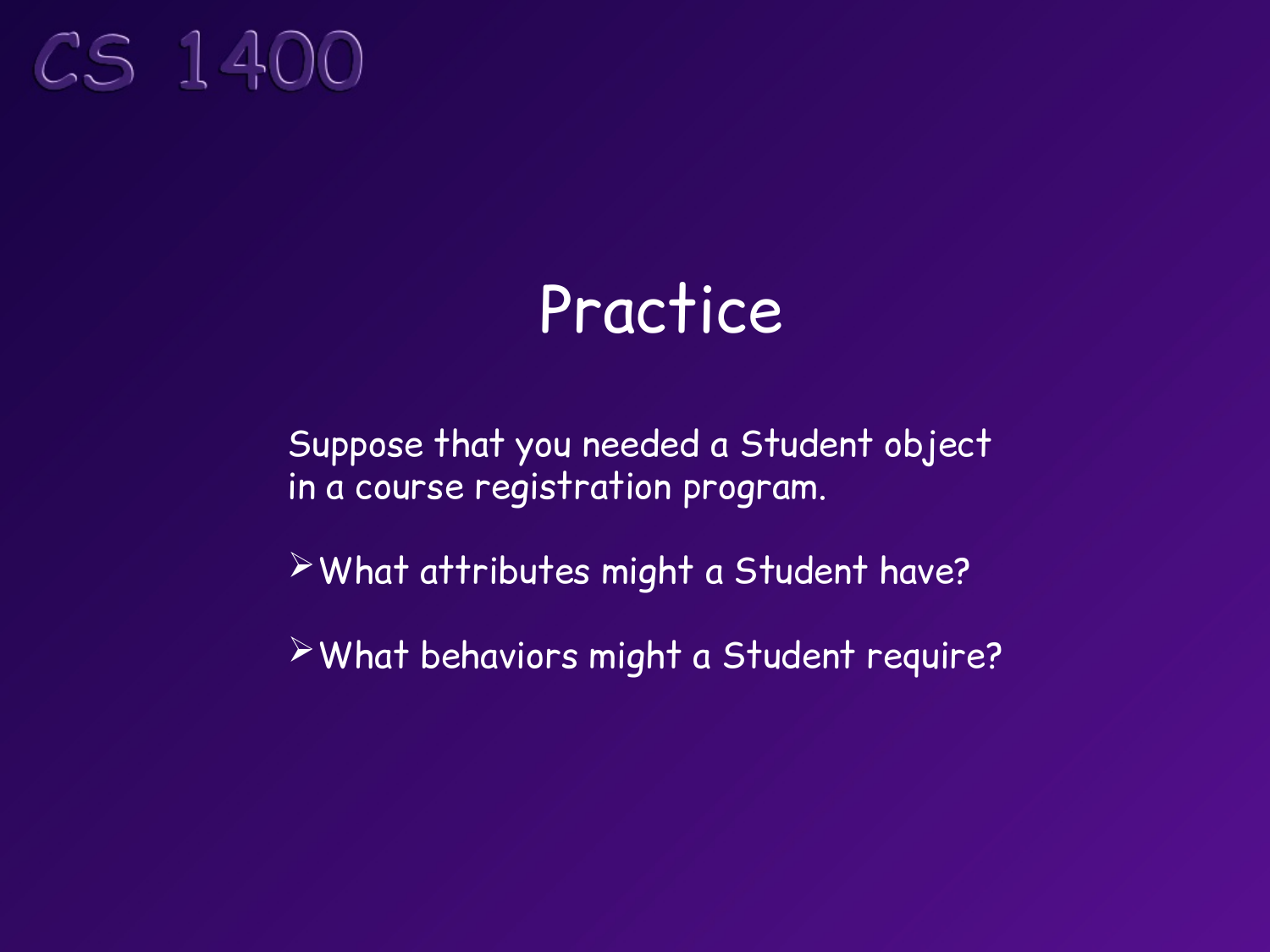

Practice
Suppose that you needed a Student object
in a course registration program.

What attributes might a Student have?

What behaviors might a Student require?